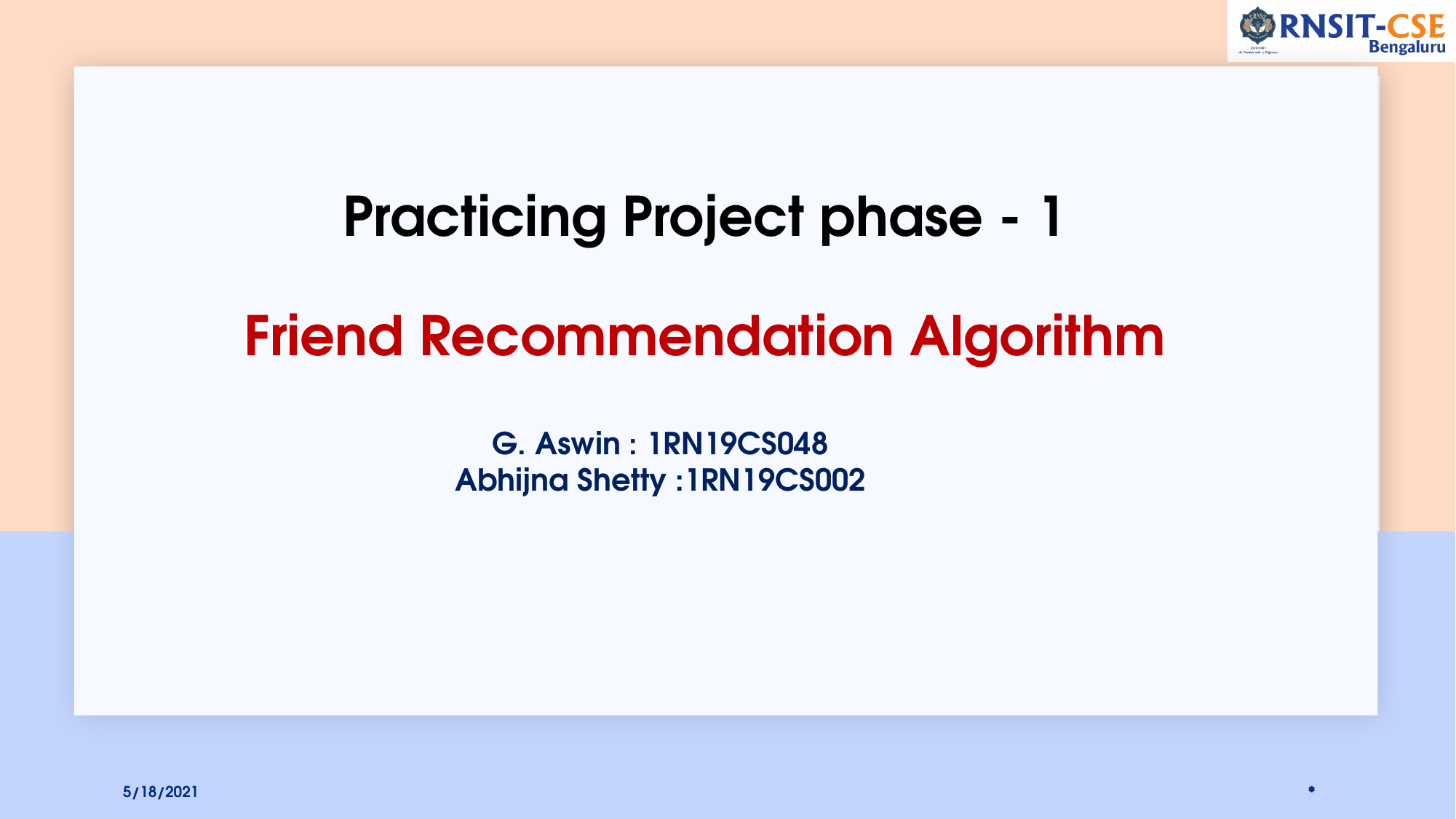

Practicing Project phase - 1
Friend Recommendation Algorithm
G. Aswin : 1RN19CS048
Abhijna Shetty :1RN19CS002
5/18/2021
*